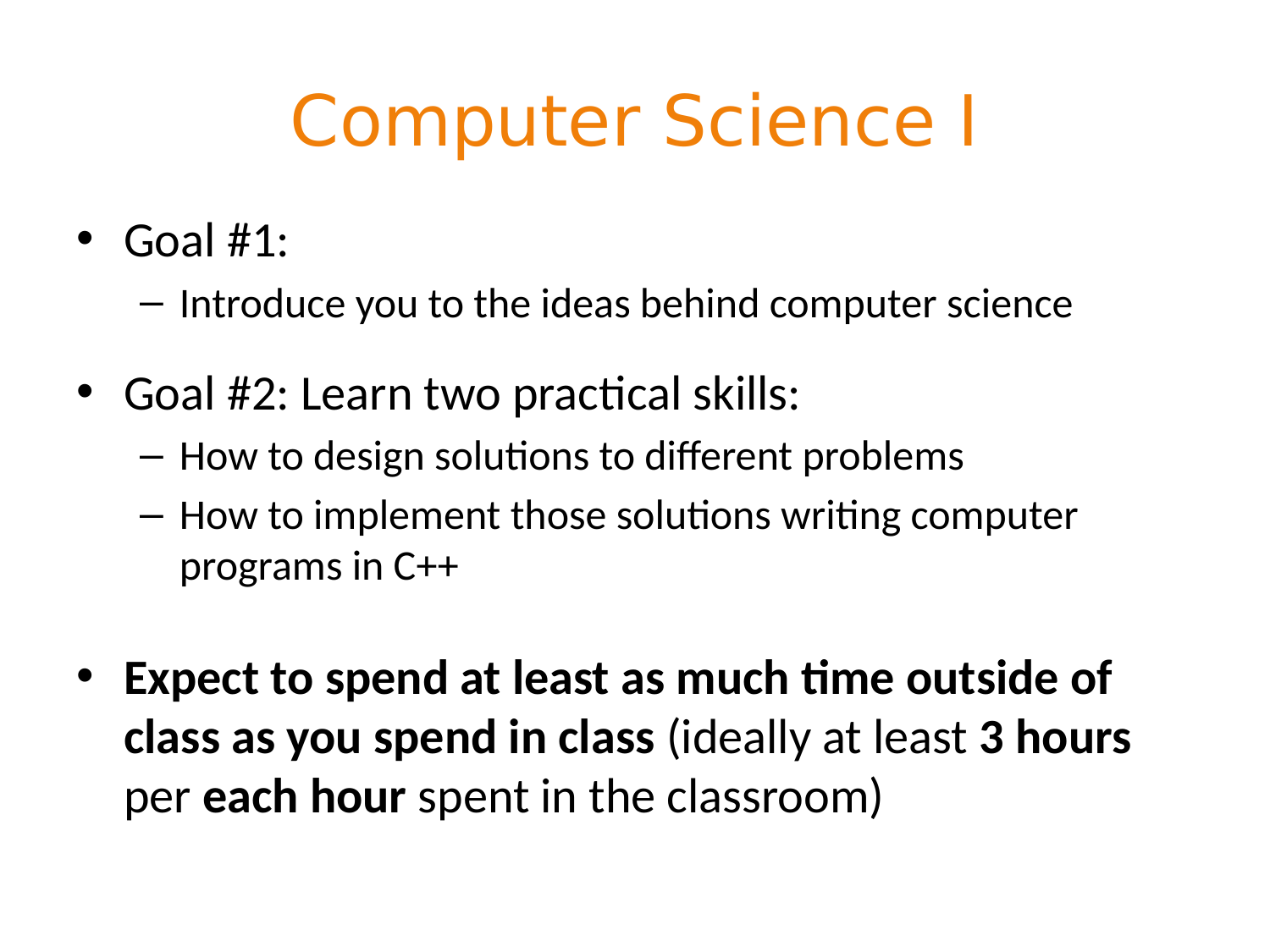

# Computer Science I
Goal #1:
Introduce you to the ideas behind computer science

Goal #2: Learn two practical skills:
How to design solutions to different problems
How to implement those solutions writing computer programs in C++

Expect to spend at least as much time outside of class as you spend in class (ideally at least 3 hours per each hour spent in the classroom)